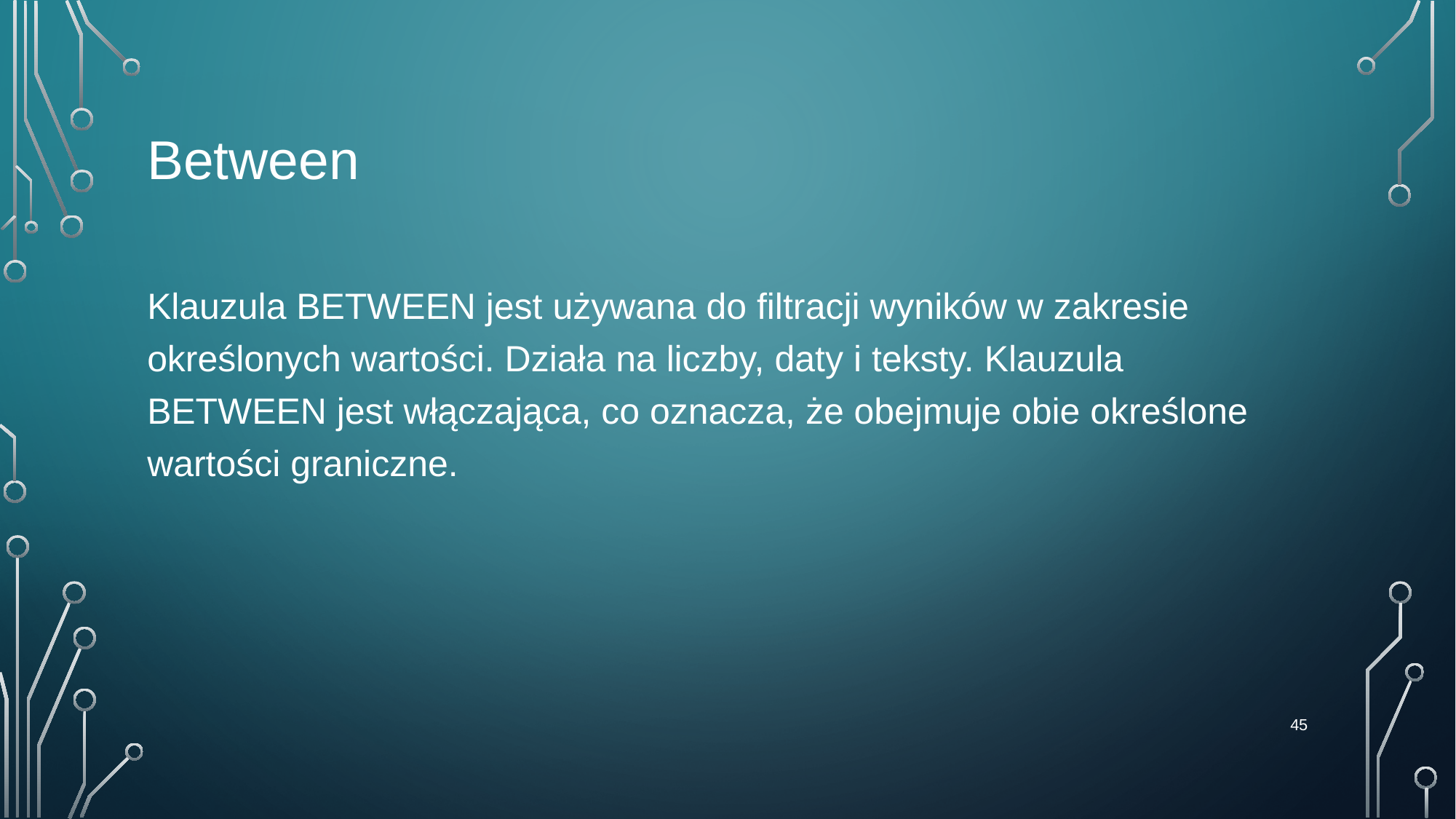

# Between
Klauzula BETWEEN jest używana do filtracji wyników w zakresie określonych wartości. Działa na liczby, daty i teksty. Klauzula BETWEEN jest włączająca, co oznacza, że obejmuje obie określone wartości graniczne.
45